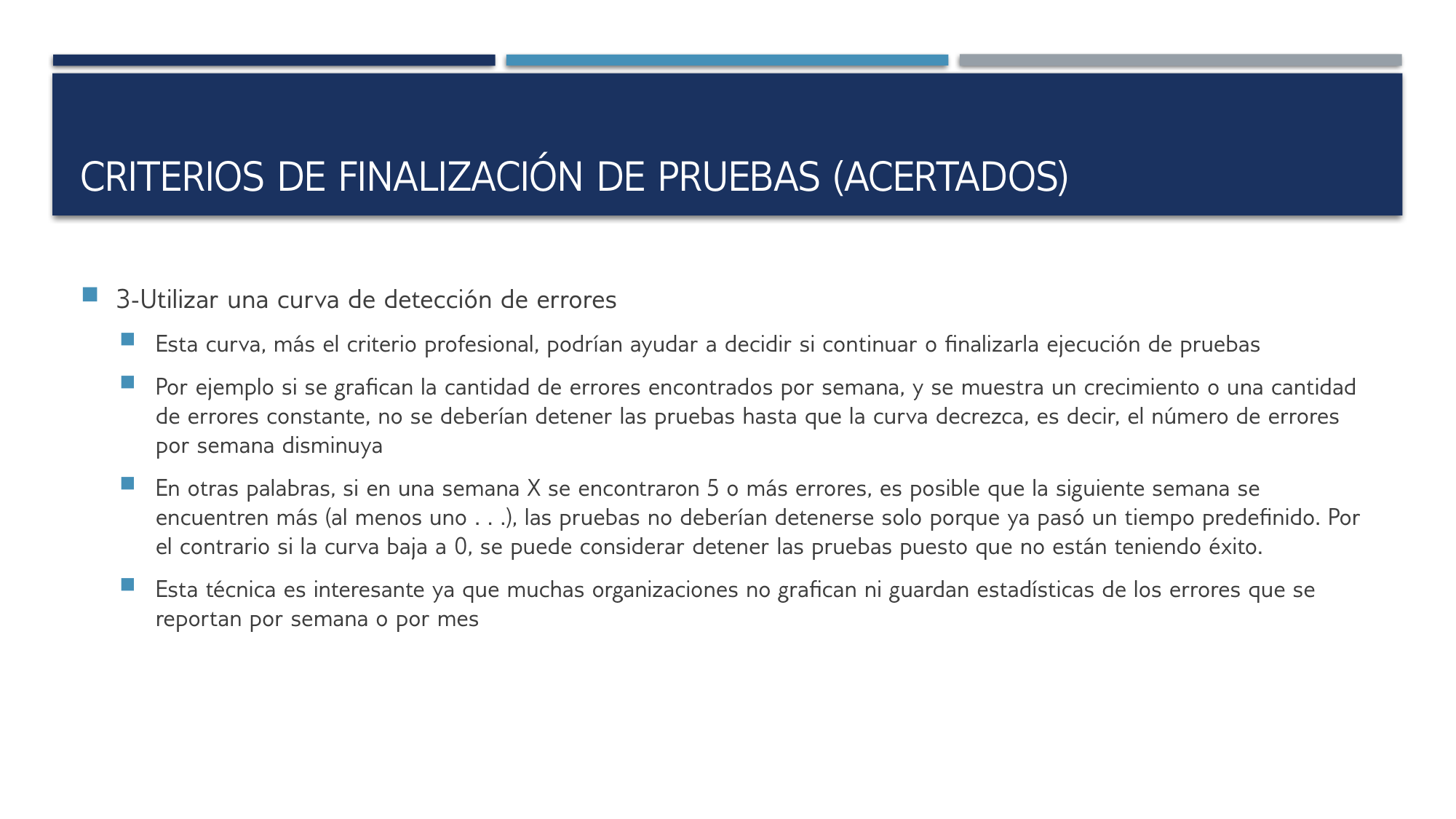

# Criterios de finalización de pruebas (Acertados)
3-Utilizar una curva de detección de errores
Esta curva, más el criterio profesional, podrían ayudar a decidir si continuar o finalizarla ejecución de pruebas
Por ejemplo si se grafican la cantidad de errores encontrados por semana, y se muestra un crecimiento o una cantidad de errores constante, no se deberían detener las pruebas hasta que la curva decrezca, es decir, el número de errores por semana disminuya
En otras palabras, si en una semana X se encontraron 5 o más errores, es posible que la siguiente semana se encuentren más (al menos uno . . .), las pruebas no deberían detenerse solo porque ya pasó un tiempo predefinido. Por el contrario si la curva baja a 0, se puede considerar detener las pruebas puesto que no están teniendo éxito.
Esta técnica es interesante ya que muchas organizaciones no grafican ni guardan estadísticas de los errores que se reportan por semana o por mes